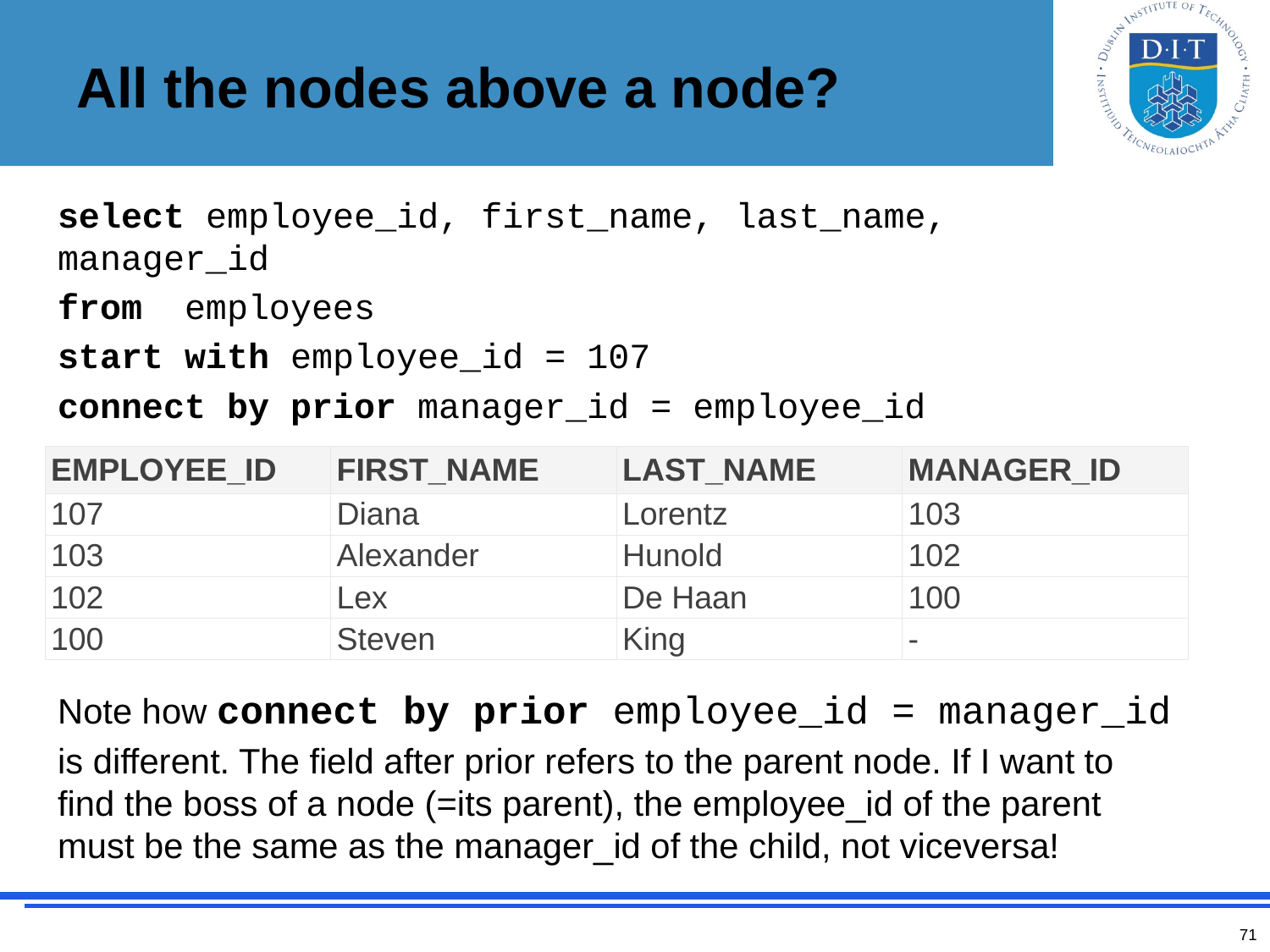

# All the nodes above a node?
select employee_id, first_name, last_name, manager_id
from  employees
start with employee_id = 107
connect by prior manager_id = employee_id

Note how connect by prior employee_id = manager_id
is different. The field after prior refers to the parent node. If I want to find the boss of a node (=its parent), the employee_id of the parent must be the same as the manager_id of the child, not viceversa!
| EMPLOYEE\_ID | FIRST\_NAME | LAST\_NAME | MANAGER\_ID |
| --- | --- | --- | --- |
| 107 | Diana | Lorentz | 103 |
| 103 | Alexander | Hunold | 102 |
| 102 | Lex | De Haan | 100 |
| 100 | Steven | King | - |
71